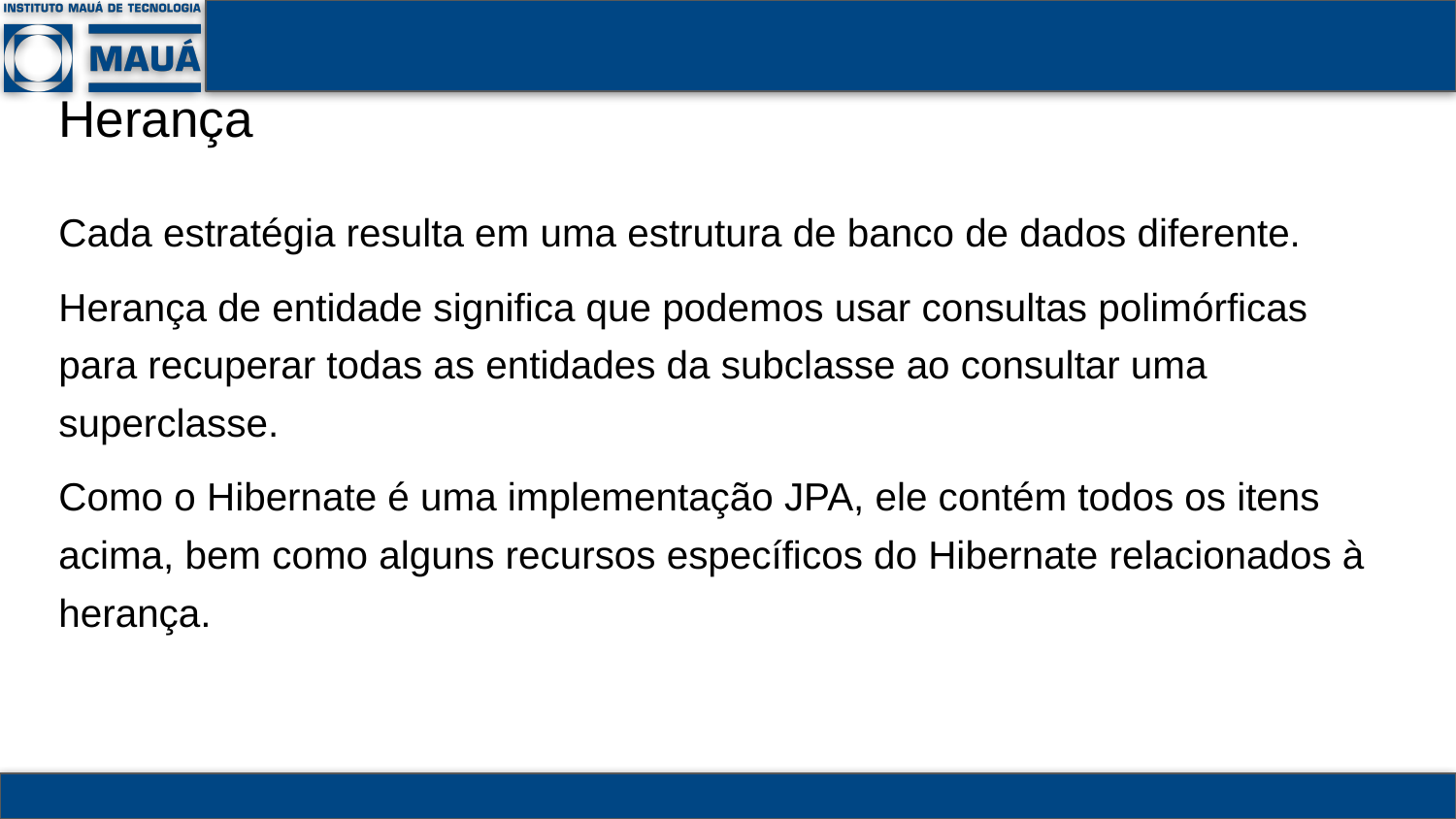

# Herança
Cada estratégia resulta em uma estrutura de banco de dados diferente.
Herança de entidade significa que podemos usar consultas polimórficas para recuperar todas as entidades da subclasse ao consultar uma superclasse.
Como o Hibernate é uma implementação JPA, ele contém todos os itens acima, bem como alguns recursos específicos do Hibernate relacionados à herança.